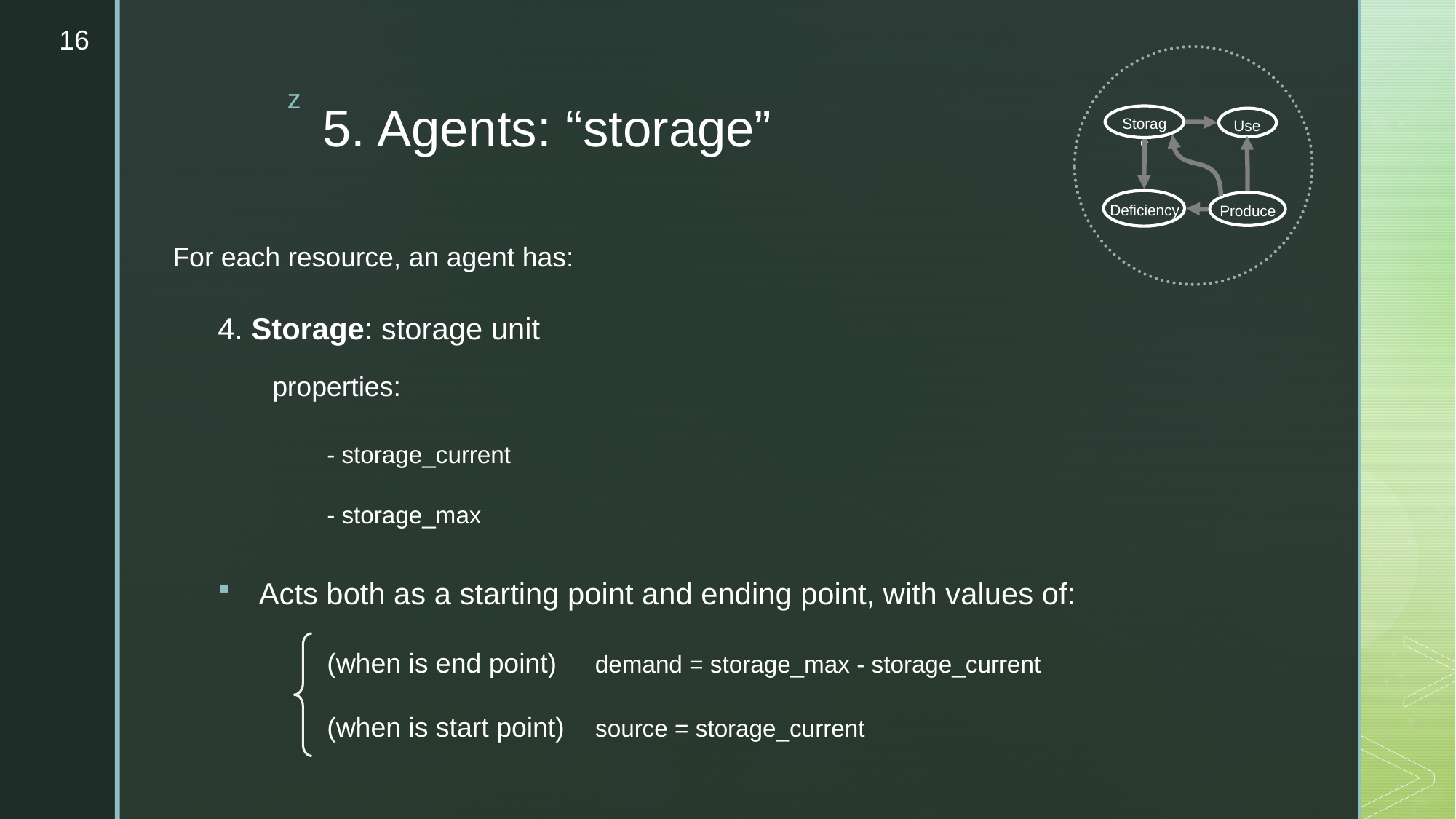

16

# 5. Agents: “storage”

Storage
Use

Deficiency
Produce
For each resource, an agent has:
4. Storage: storage unit
properties:
	- storage_current
	- storage_max
Acts both as a starting point and ending point, with values of:
	(when is end point)     demand = storage_max - storage_current
	(when is start point)    source = storage_current